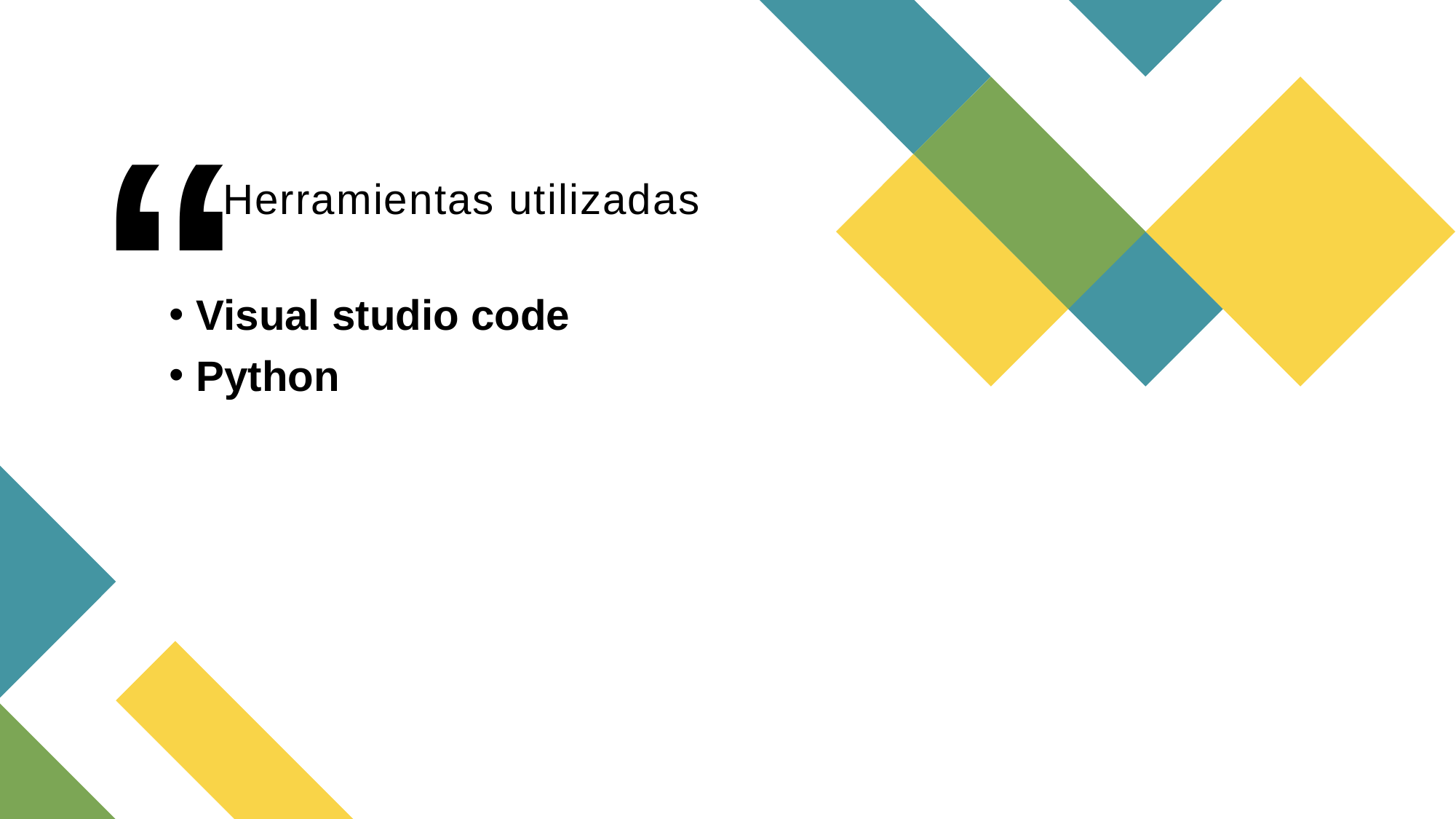

# Herramientas utilizadas
Visual studio code
Python